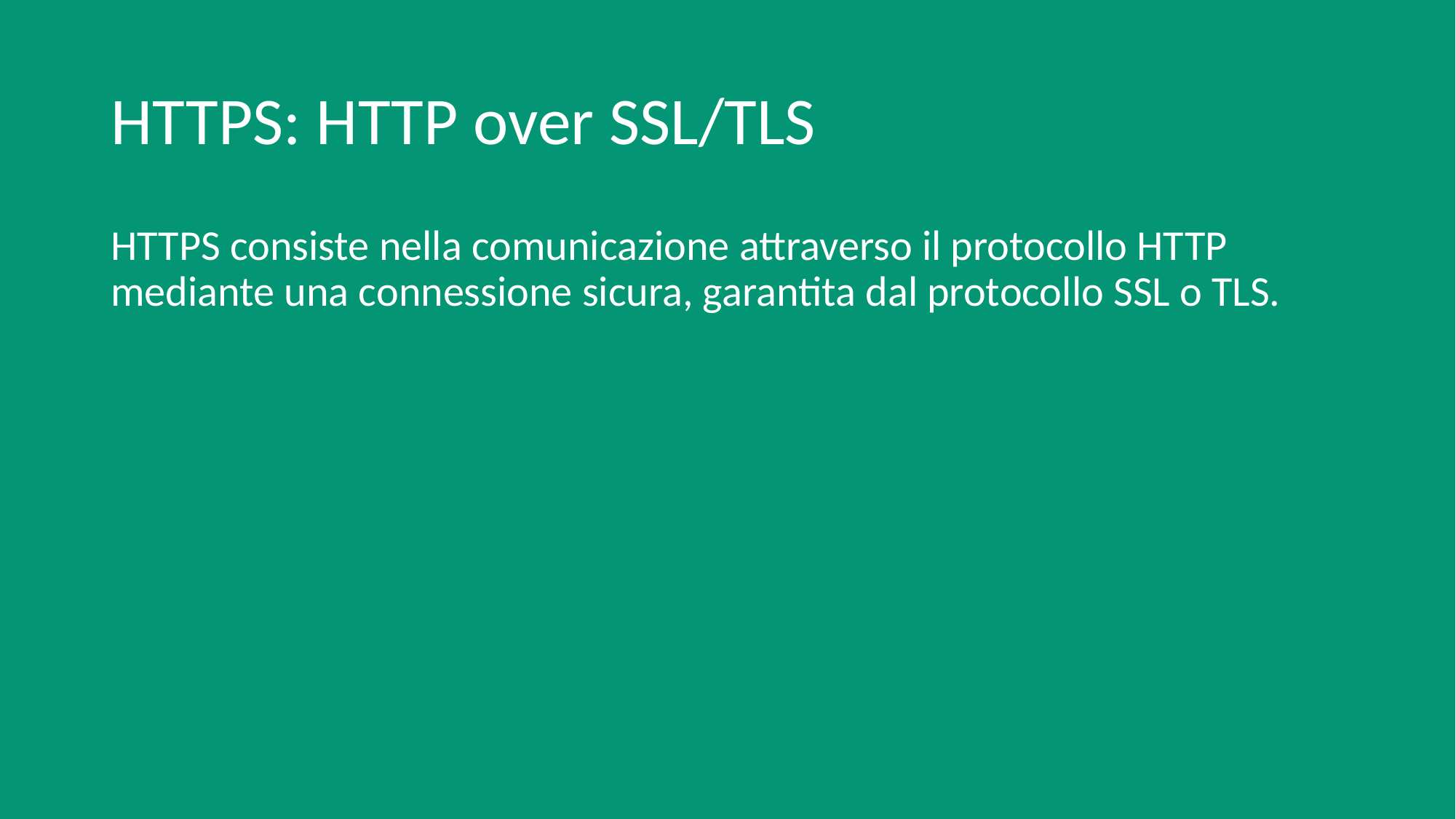

# HTTPS: HTTP over SSL/TLS
HTTPS consiste nella comunicazione attraverso il protocollo HTTP mediante una connessione sicura, garantita dal protocollo SSL o TLS.